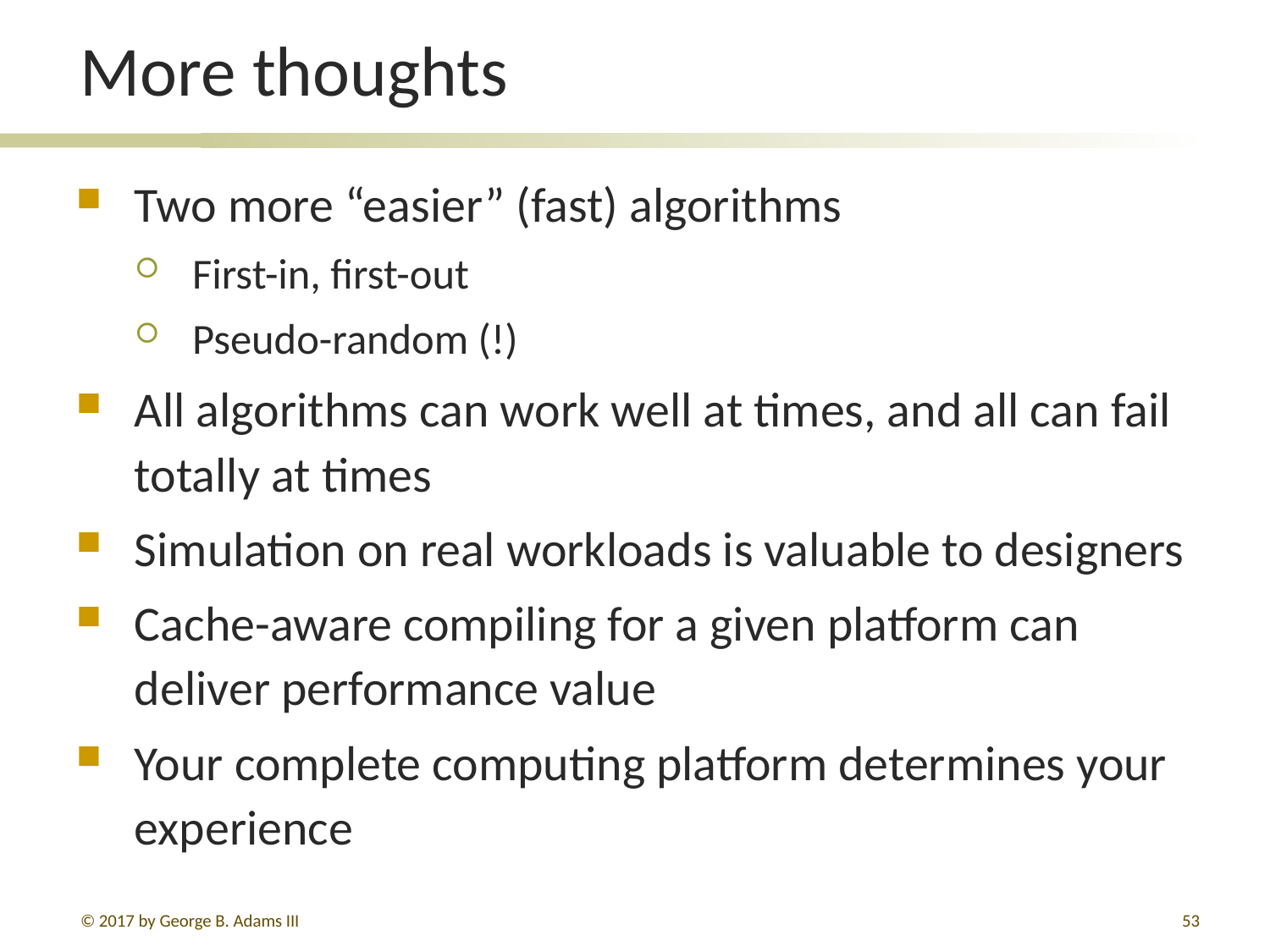

# More thoughts
Two more “easier” (fast) algorithms
First-in, first-out
Pseudo-random (!)
All algorithms can work well at times, and all can fail totally at times
Simulation on real workloads is valuable to designers
Cache-aware compiling for a given platform can deliver performance value
Your complete computing platform determines your experience
© 2017 by George B. Adams III
53